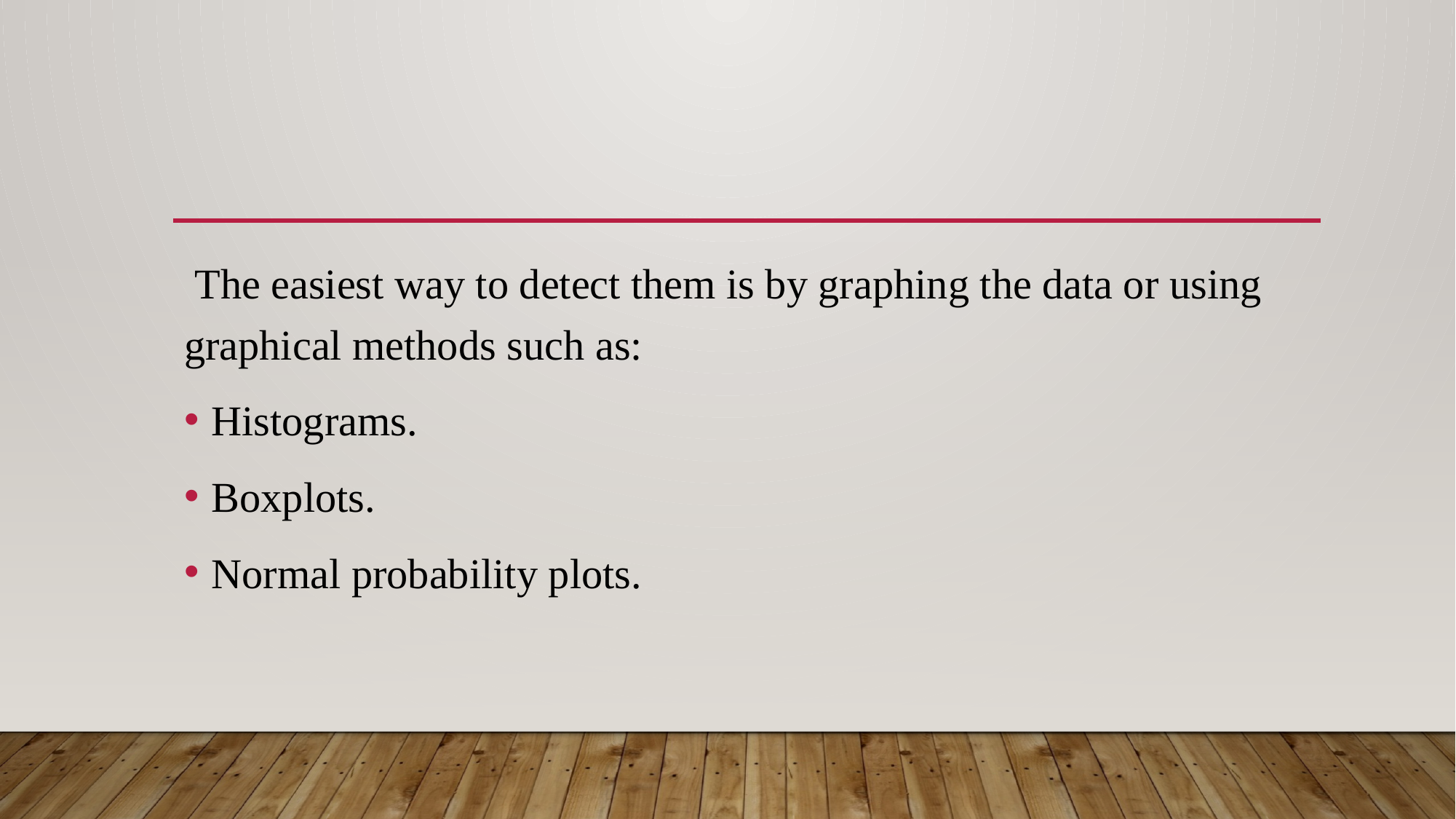

The easiest way to detect them is by graphing the data or using graphical methods such as:
Histograms.
Boxplots.
Normal probability plots.